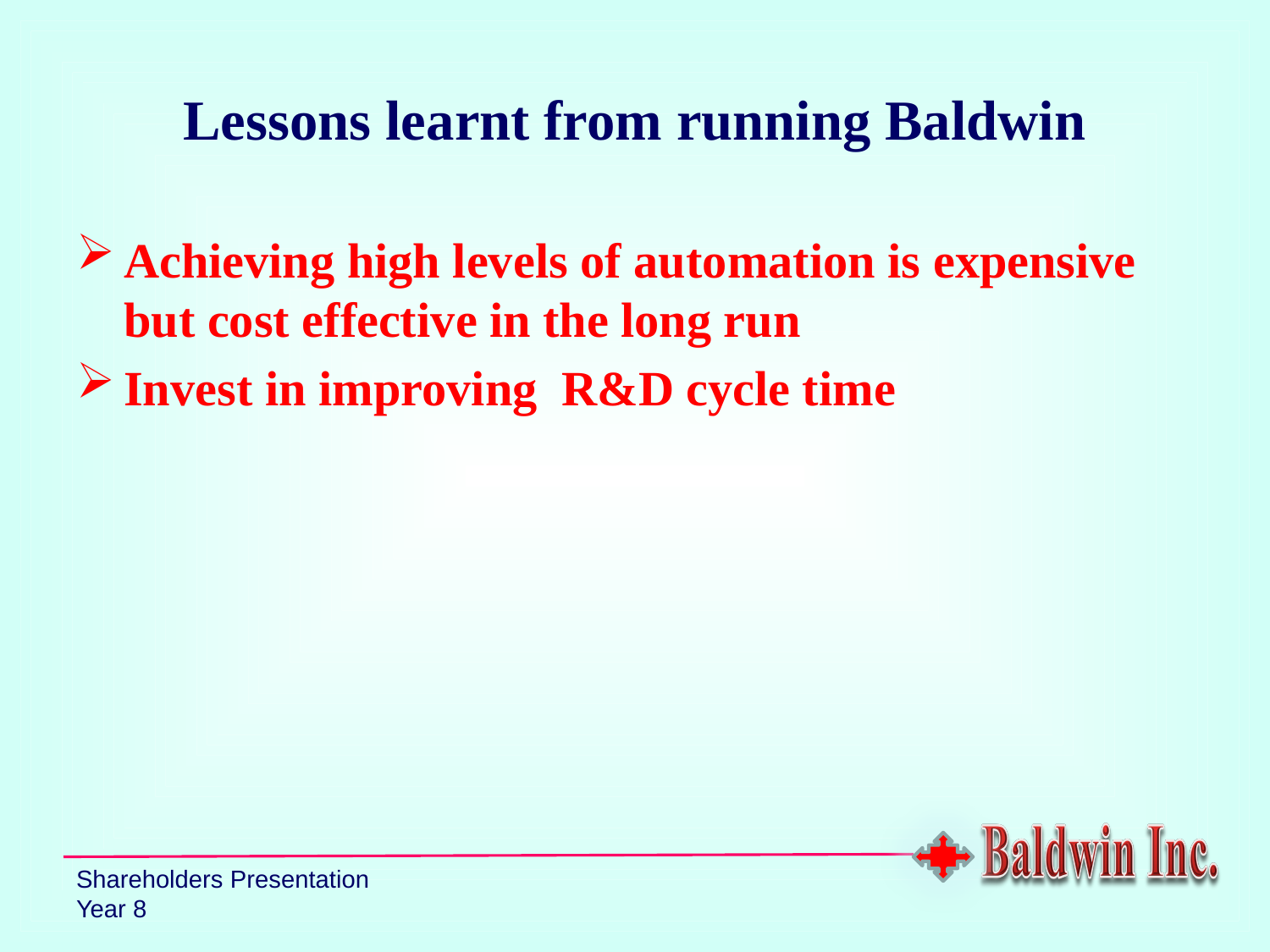

Lessons learnt from running Baldwin
Achieving high levels of automation is expensive but cost effective in the long run
Invest in improving  R&D cycle time

Shareholders Presentation
Year 8